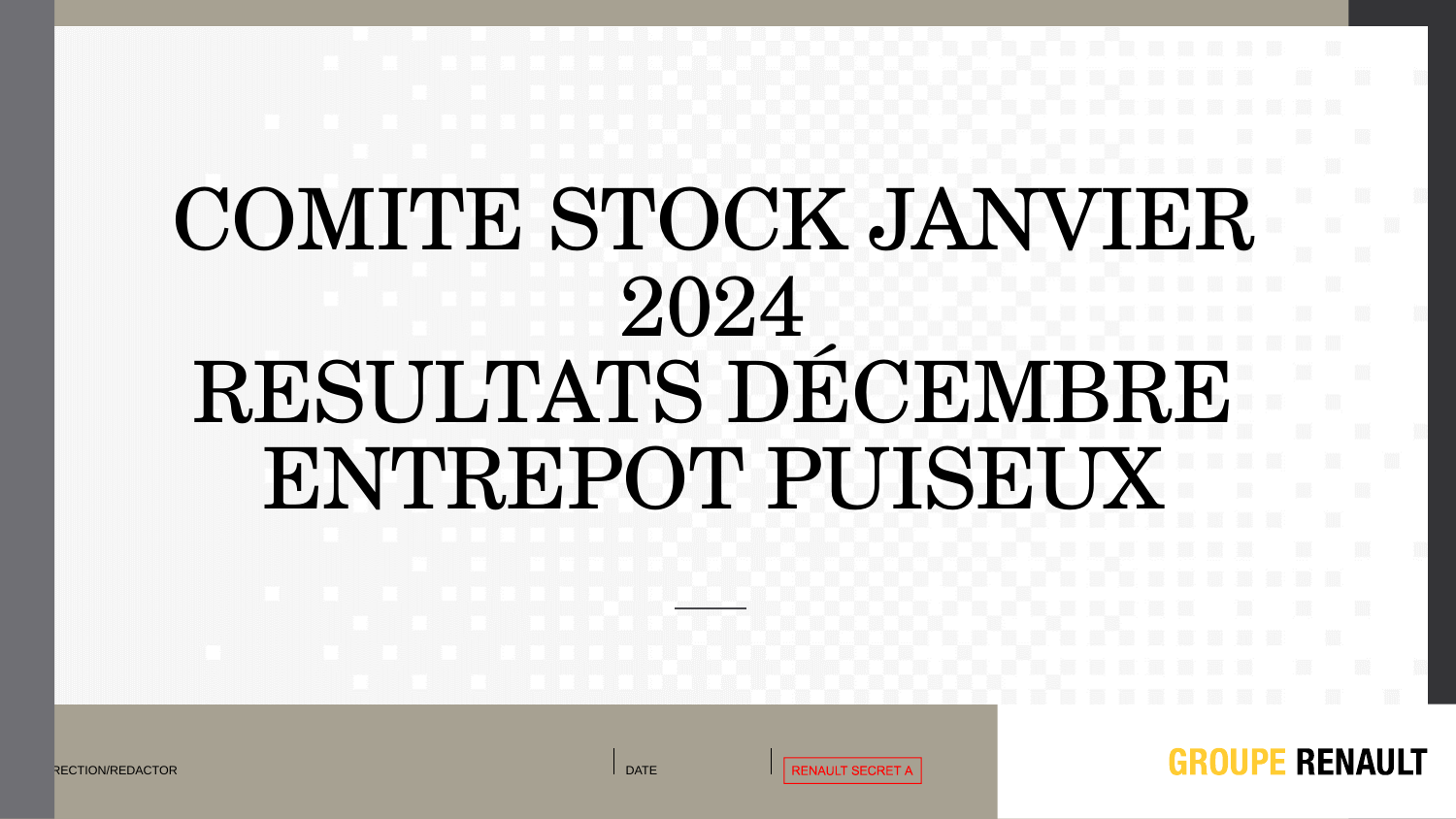

# Comite stock JANVIER 2024 RESULTATS décembre entrepot PUISEUX